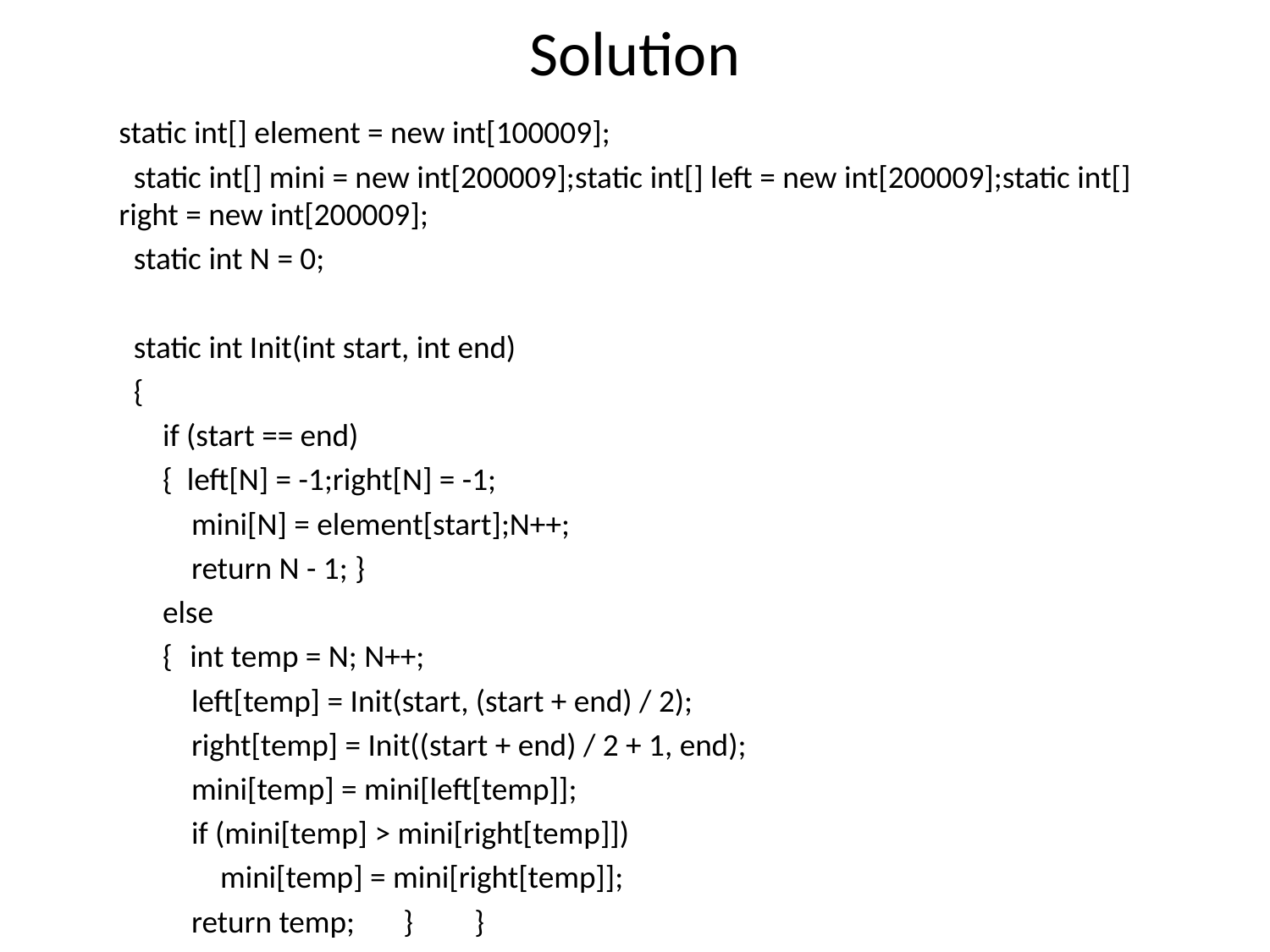

# Solution
	static int[] element = new int[100009];
        static int[] mini = new int[200009];static int[] left = new int[200009];static int[] right = new int[200009];
        static int N = 0;

        static int Init(int start, int end)
        {
            if (start == end)
            {  left[N] = -1;right[N] = -1;
                mini[N] = element[start];N++;
                return N - 1; }
            else
            {	int temp = N; N++;
                left[temp] = Init(start, (start + end) / 2);
                right[temp] = Init((start + end) / 2 + 1, end);
                mini[temp] = mini[left[temp]];
                if (mini[temp] > mini[right[temp]])
                    mini[temp] = mini[right[temp]];
                return temp;	} 	}